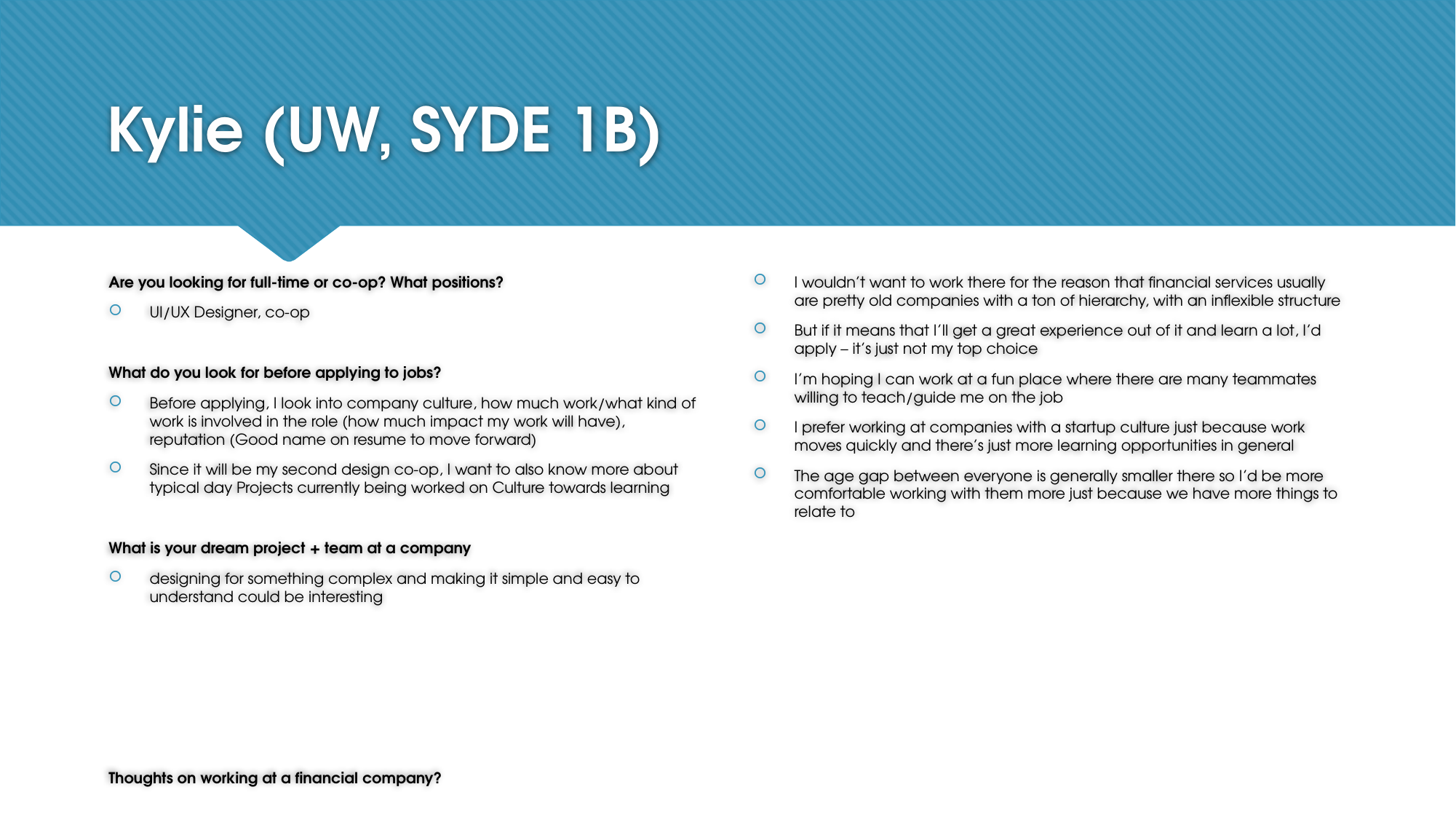

# Kylie (UW, SYDE 1B)
Are you looking for full-time or co-op? What positions?
UI/UX Designer, co-op

What do you look for before applying to jobs?
Before applying, I look into company culture, how much work/what kind of work is involved in the role (how much impact my work will have), reputation (Good name on resume to move forward)
Since it will be my second design co-op, I want to also know more about typical day Projects currently being worked on Culture towards learning

What is your dream project + team at a company
designing for something complex and making it simple and easy to understand could be interesting

Thoughts on working at a financial company?
I wouldn’t want to work there for the reason that financial services usually are pretty old companies with a ton of hierarchy, with an inflexible structure
But if it means that I’ll get a great experience out of it and learn a lot, I’d apply – it’s just not my top choice
I’m hoping I can work at a fun place where there are many teammates willing to teach/guide me on the job
I prefer working at companies with a startup culture just because work moves quickly and there’s just more learning opportunities in general
The age gap between everyone is generally smaller there so I’d be more comfortable working with them more just because we have more things to relate to